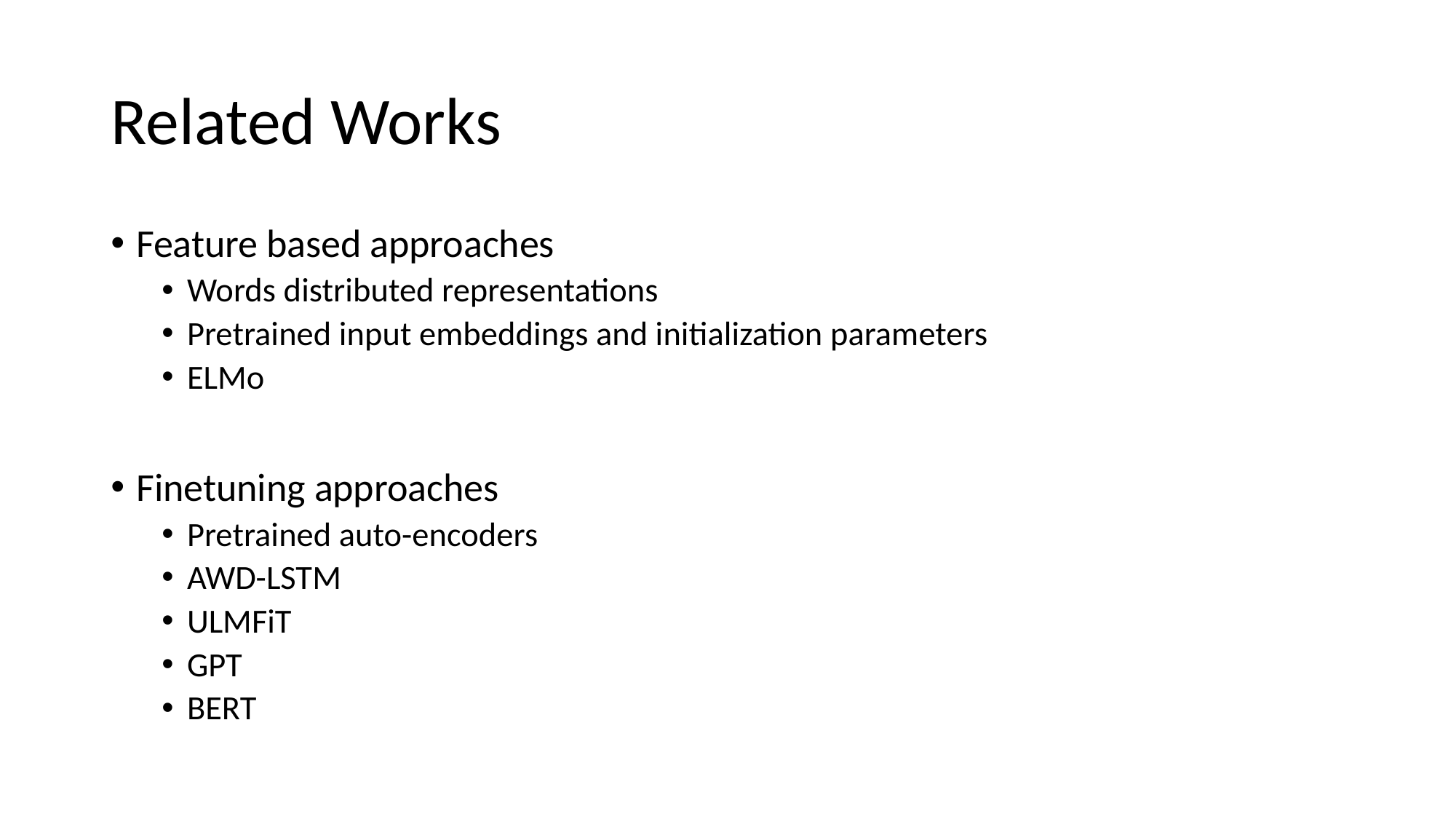

# Related Works
Feature based approaches
Words distributed representations
Pretrained input embeddings and initialization parameters
ELMo

Finetuning approaches
Pretrained auto-encoders
AWD-LSTM
ULMFiT
GPT
BERT